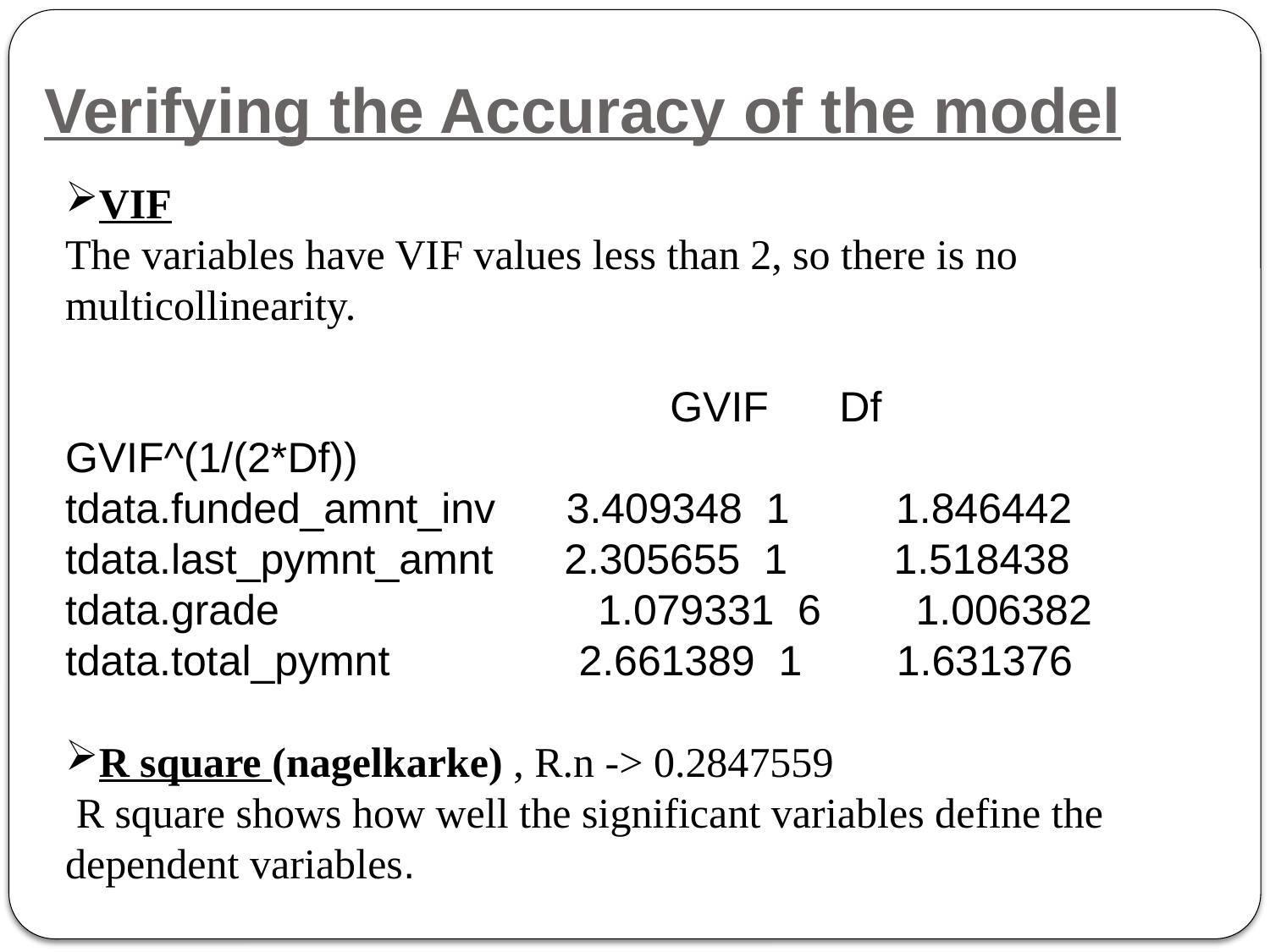

# Verifying the Accuracy of the model
VIF
The variables have VIF values less than 2, so there is no multicollinearity.

                                                   GVIF      Df      GVIF^(1/(2*Df))
tdata.funded_amnt_inv      3.409348  1         1.846442
tdata.last_pymnt_amnt      2.305655  1         1.518438
tdata.grade                           1.079331  6        1.006382
tdata.total_pymnt                2.661389  1        1.631376

R square (nagelkarke) , R.n -> 0.2847559
 R square shows how well the significant variables define the dependent variables.